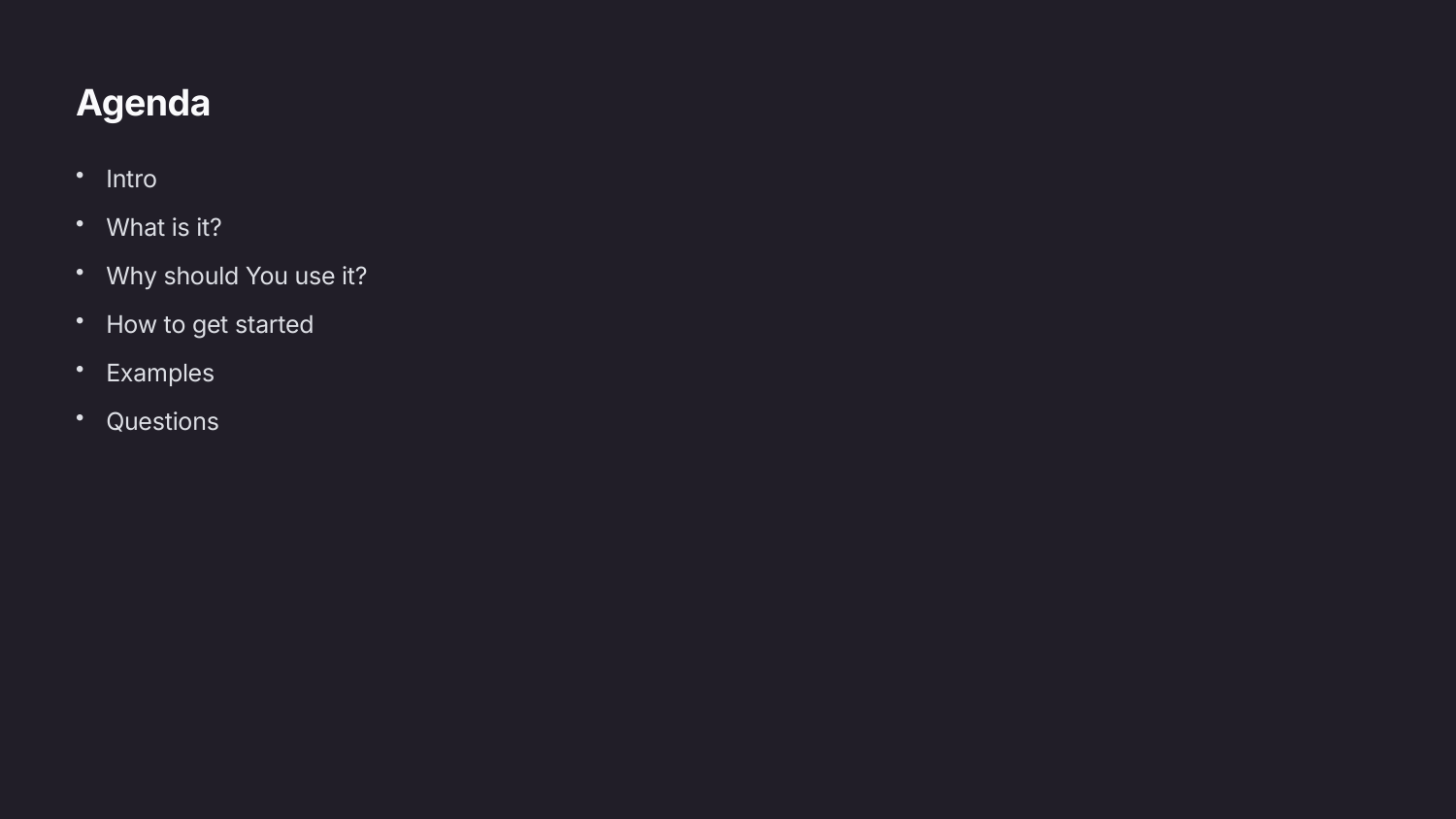

Agenda
Intro
What is it?
Why should You use it?
How to get started
Examples
Questions